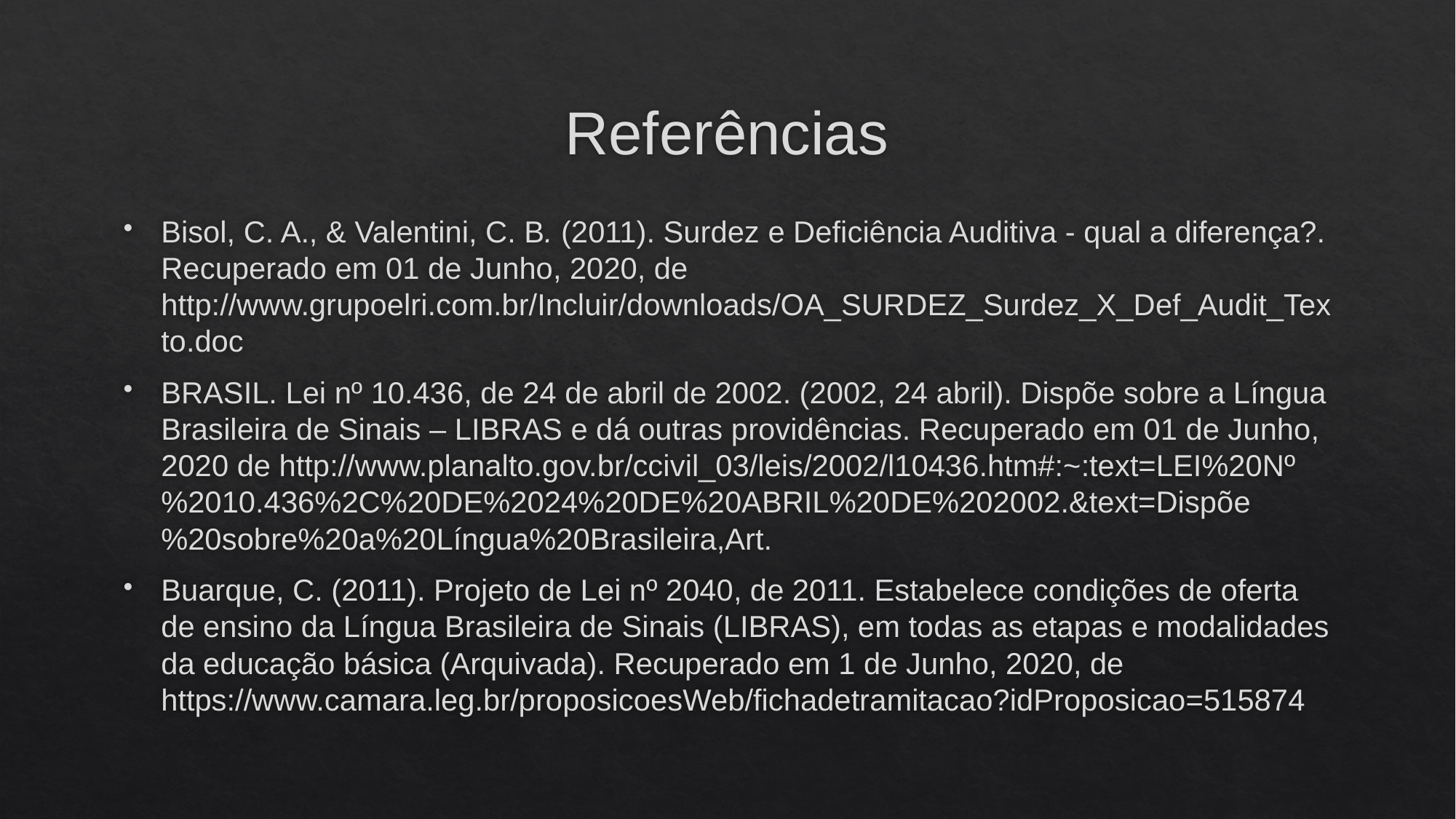

# Referências
Bisol, C. A., & Valentini, C. B. (2011). Surdez e Deficiência Auditiva - qual a diferença?. Recuperado em 01 de Junho, 2020, de http://www.grupoelri.com.br/Incluir/downloads/OA_SURDEZ_Surdez_X_Def_Audit_Texto.doc
BRASIL. Lei nº 10.436, de 24 de abril de 2002. (2002, 24 abril). Dispõe sobre a Língua Brasileira de Sinais – LIBRAS e dá outras providências. Recuperado em 01 de Junho, 2020 de http://www.planalto.gov.br/ccivil_03/leis/2002/l10436.htm#:~:text=LEI%20Nº%2010.436%2C%20DE%2024%20DE%20ABRIL%20DE%202002.&text=Dispõe%20sobre%20a%20Língua%20Brasileira,Art.
Buarque, C. (2011). Projeto de Lei nº 2040, de 2011. Estabelece condições de oferta de ensino da Língua Brasileira de Sinais (LIBRAS), em todas as etapas e modalidades da educação básica (Arquivada). Recuperado em 1 de Junho, 2020, de https://www.camara.leg.br/proposicoesWeb/fichadetramitacao?idProposicao=515874